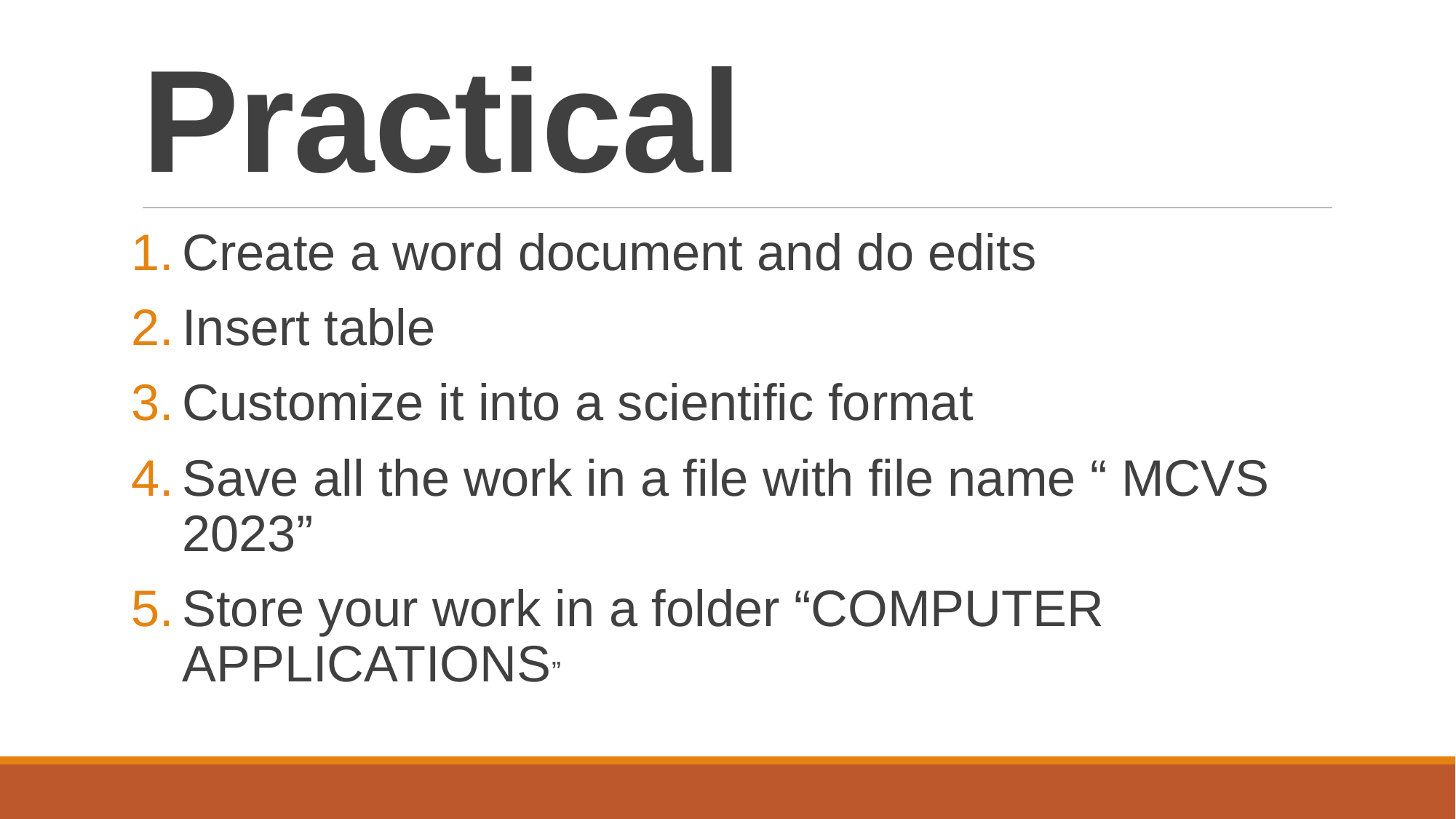

# Practical
Create a word document and do edits
Insert table
Customize it into a scientific format
Save all the work in a file with file name “ MCVS 2023”
Store your work in a folder “COMPUTER APPLICATIONS”